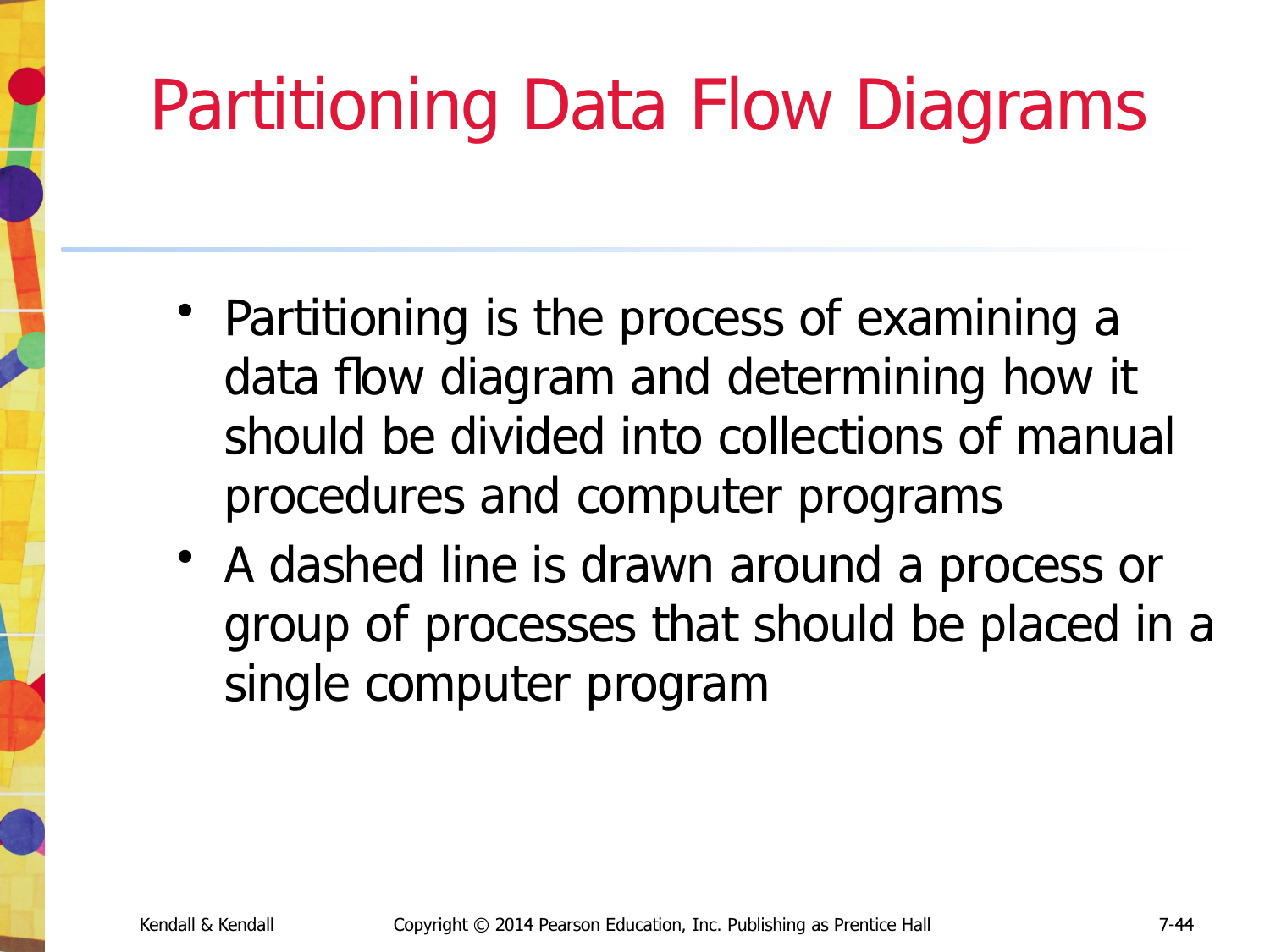

# Partitioning Data Flow Diagrams
Partitioning is the process of examining a data flow diagram and determining how it should be divided into collections of manual procedures and computer programs
A dashed line is drawn around a process or group of processes that should be placed in a single computer program
Kendall & Kendall	Copyright © 2014 Pearson Education, Inc. Publishing as Prentice Hall
7-44